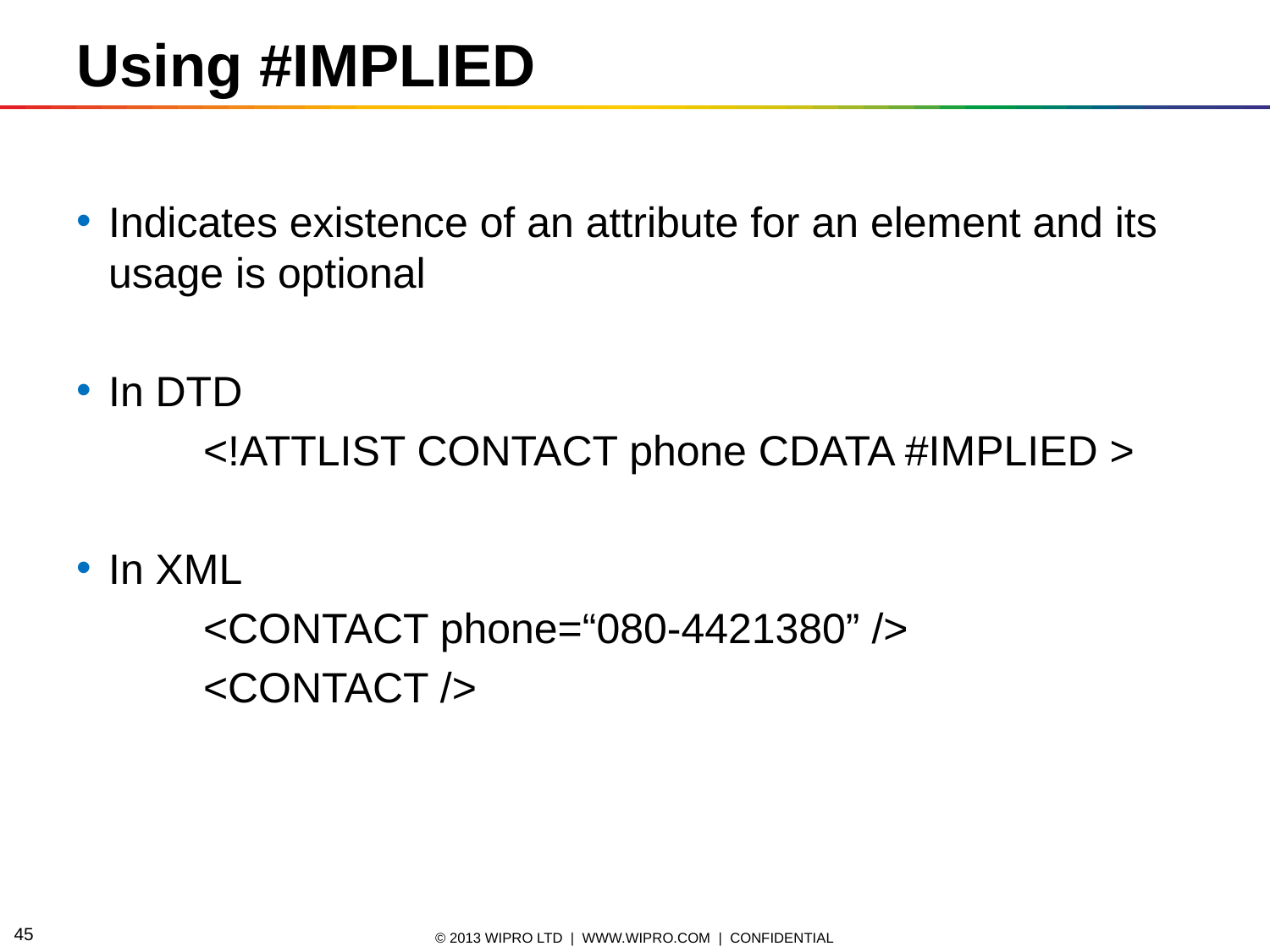

Using #IMPLIED
Indicates existence of an attribute for an element and its usage is optional

In DTD
<!ATTLIST CONTACT phone CDATA #IMPLIED >

In XML
<CONTACT phone=“080-4421380” />
<CONTACT />